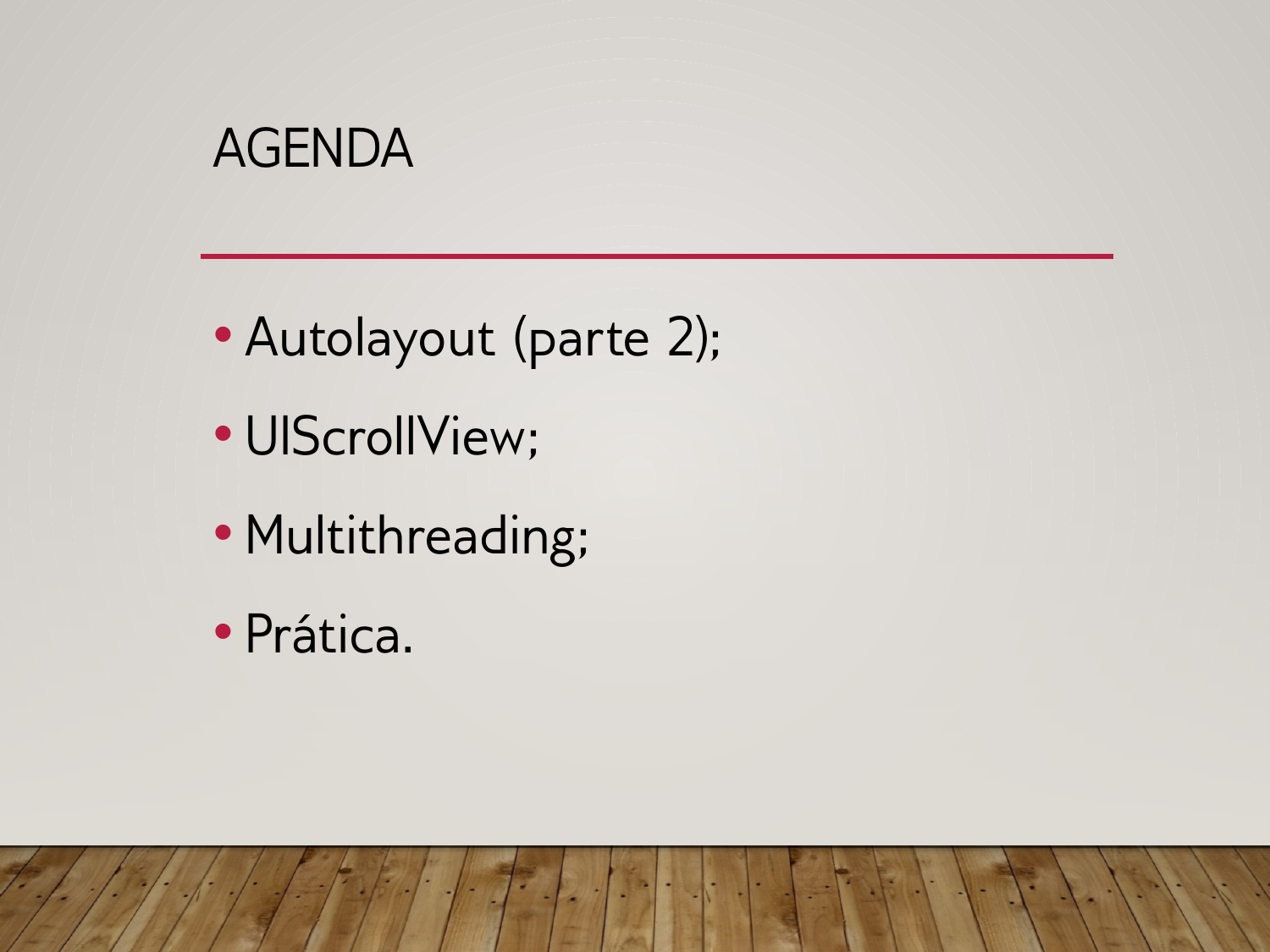

# Agenda
Autolayout (parte 2);
UIScrollView;
Multithreading;
Prática.